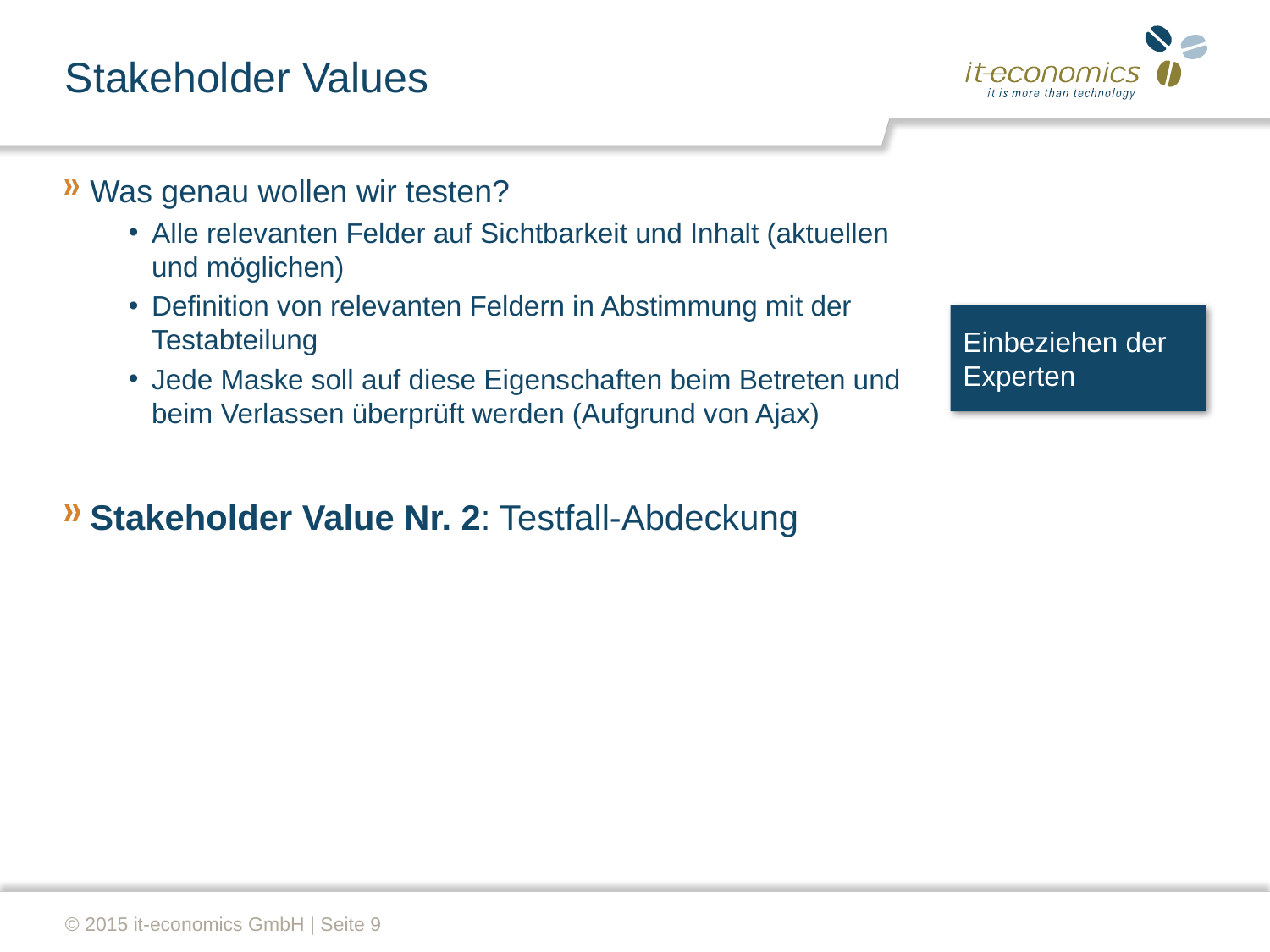

# Stakeholder Values
Was genau wollen wir testen?
Alle relevanten Felder auf Sichtbarkeit und Inhalt (aktuellen und möglichen)
Definition von relevanten Feldern in Abstimmung mit der Testabteilung
Jede Maske soll auf diese Eigenschaften beim Betreten und beim Verlassen überprüft werden (Aufgrund von Ajax)

Stakeholder Value Nr. 2: Testfall-Abdeckung
Einbeziehen der Experten
© 2015 it-economics GmbH | Seite 9